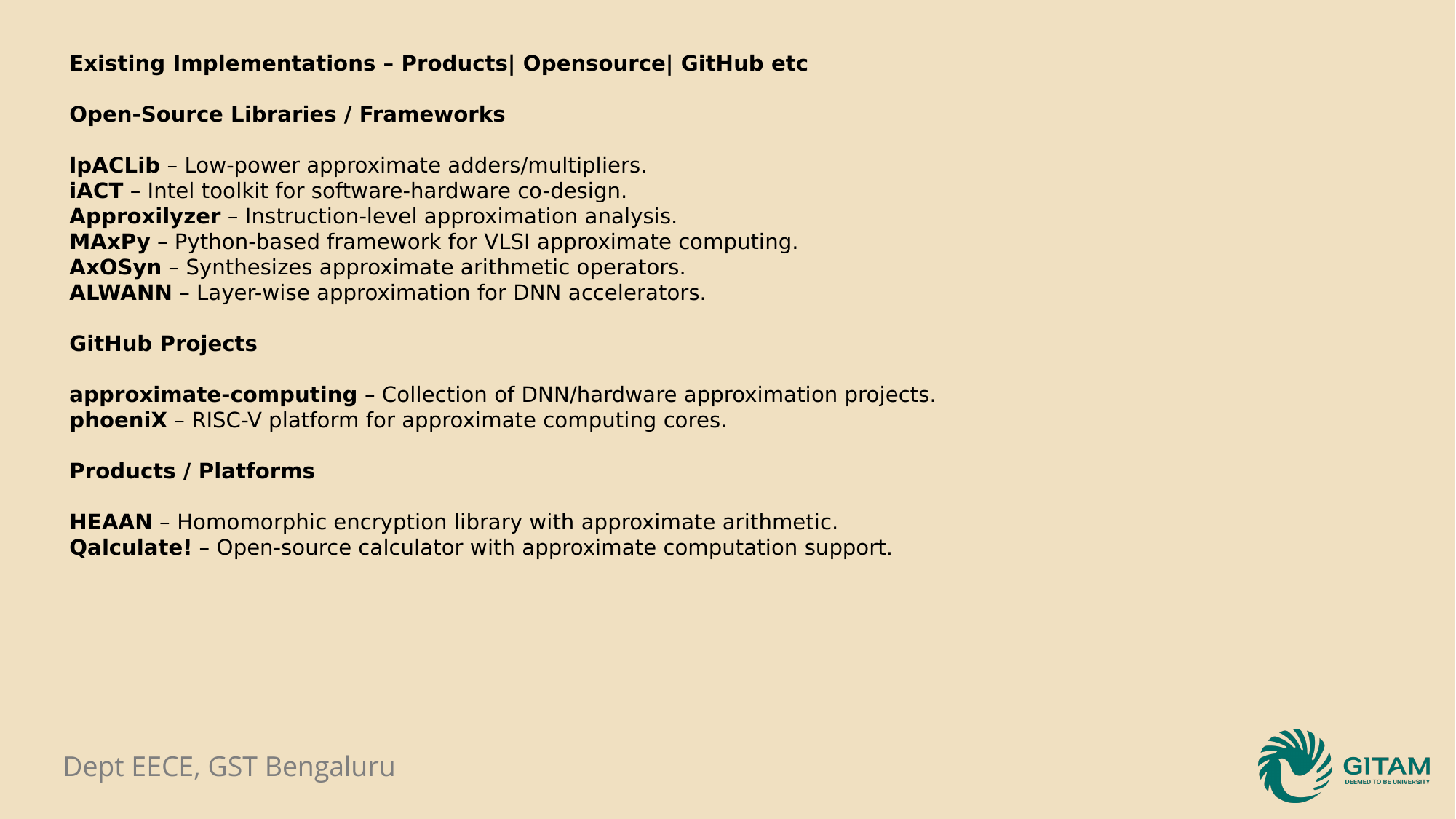

Existing Implementations – Products| Opensource| GitHub etc

Open-Source Libraries / Frameworks

lpACLib – Low-power approximate adders/multipliers.
iACT – Intel toolkit for software-hardware co-design.
Approxilyzer – Instruction-level approximation analysis.
MAxPy – Python-based framework for VLSI approximate computing.
AxOSyn – Synthesizes approximate arithmetic operators.
ALWANN – Layer-wise approximation for DNN accelerators.

GitHub Projects

approximate-computing – Collection of DNN/hardware approximation projects.
phoeniX – RISC-V platform for approximate computing cores.

Products / Platforms

HEAAN – Homomorphic encryption library with approximate arithmetic.
Qalculate! – Open-source calculator with approximate computation support.